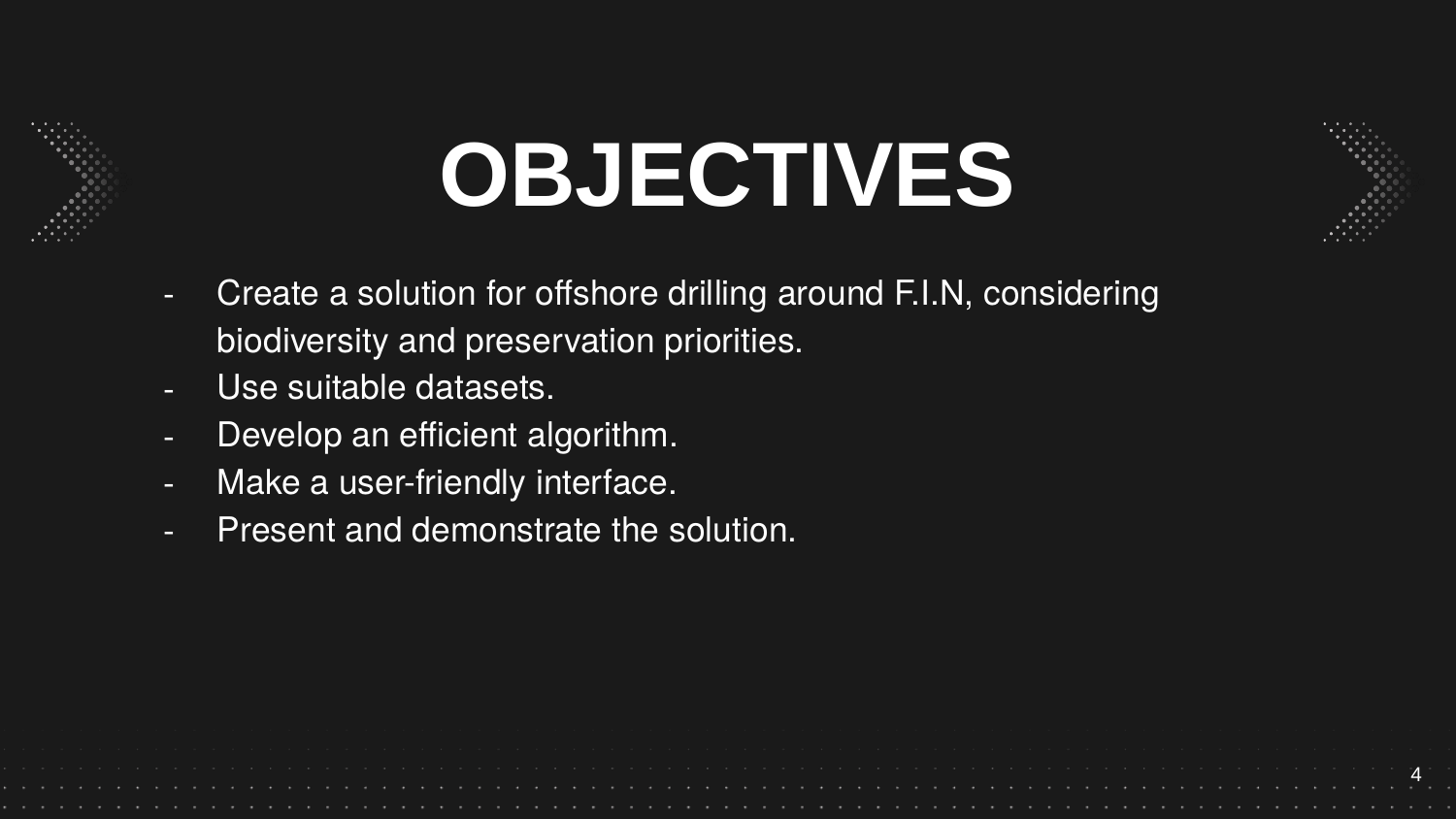

OBJECTIVES

Create a solution for offshore drilling around F.I.N, considering biodiversity and preservation priorities.
Use suitable datasets.
Develop an efficient algorithm.
Make a user-friendly interface.
Present and demonstrate the solution.

4